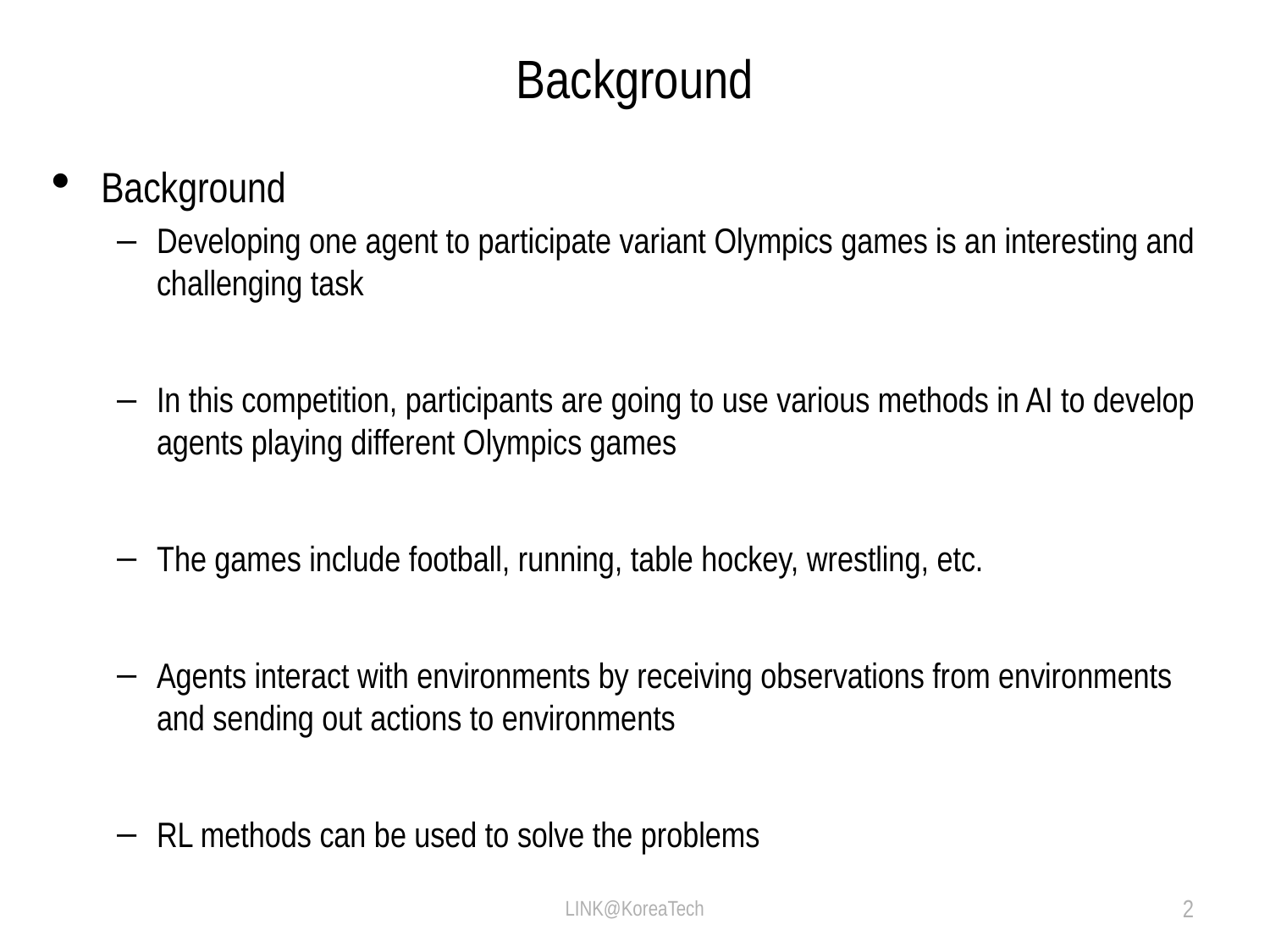

# Background
Background
Developing one agent to participate variant Olympics games is an interesting and challenging task

In this competition, participants are going to use various methods in AI to develop agents playing different Olympics games

The games include football, running, table hockey, wrestling, etc.

Agents interact with environments by receiving observations from environments and sending out actions to environments

RL methods can be used to solve the problems
LINK@KoreaTech
2